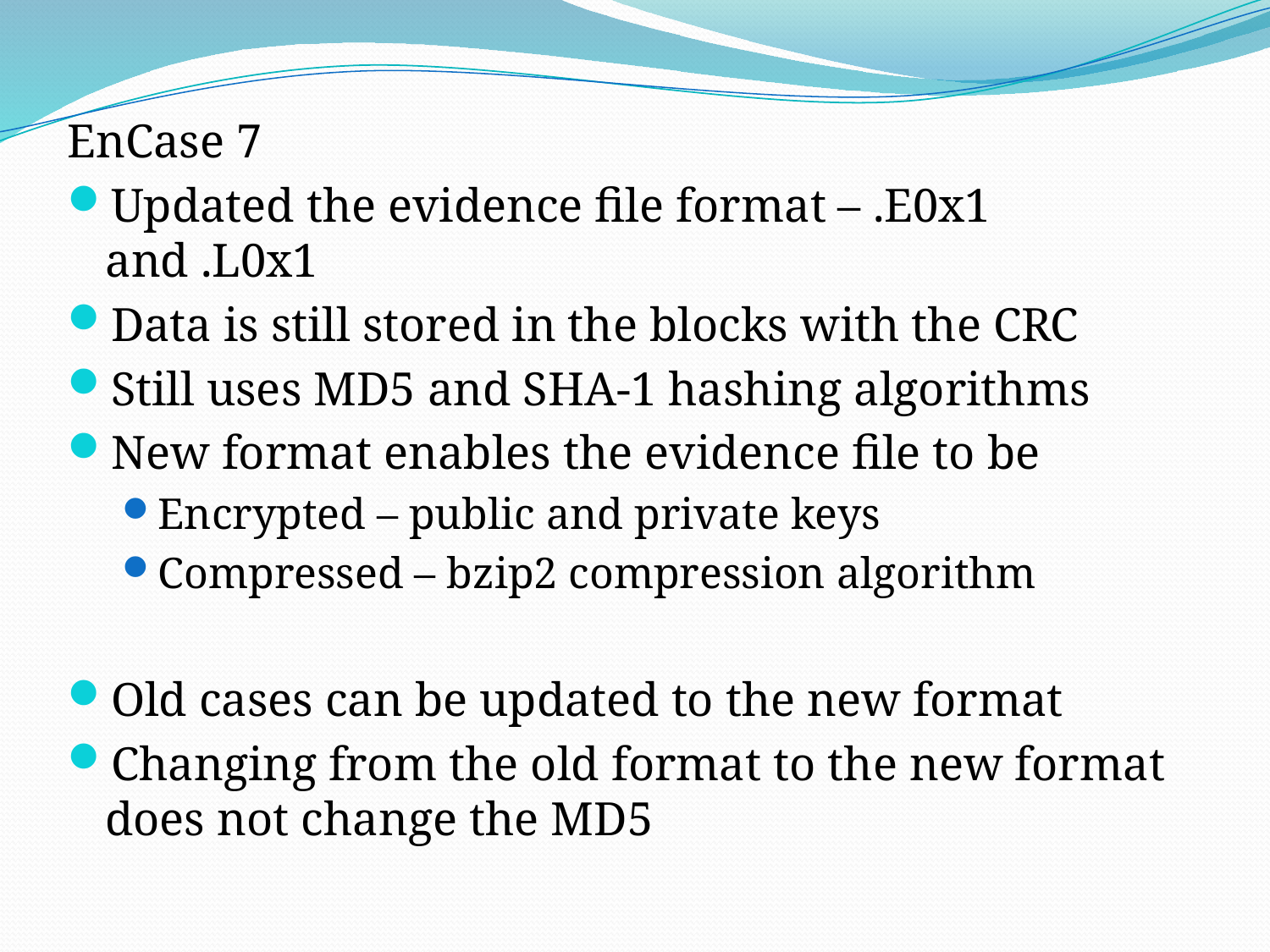

EnCase 7
Updated the evidence file format – .E0x1 and .L0x1
Data is still stored in the blocks with the CRC
Still uses MD5 and SHA-1 hashing algorithms
New format enables the evidence file to be
Encrypted – public and private keys
Compressed – bzip2 compression algorithm

Old cases can be updated to the new format
Changing from the old format to the new format does not change the MD5